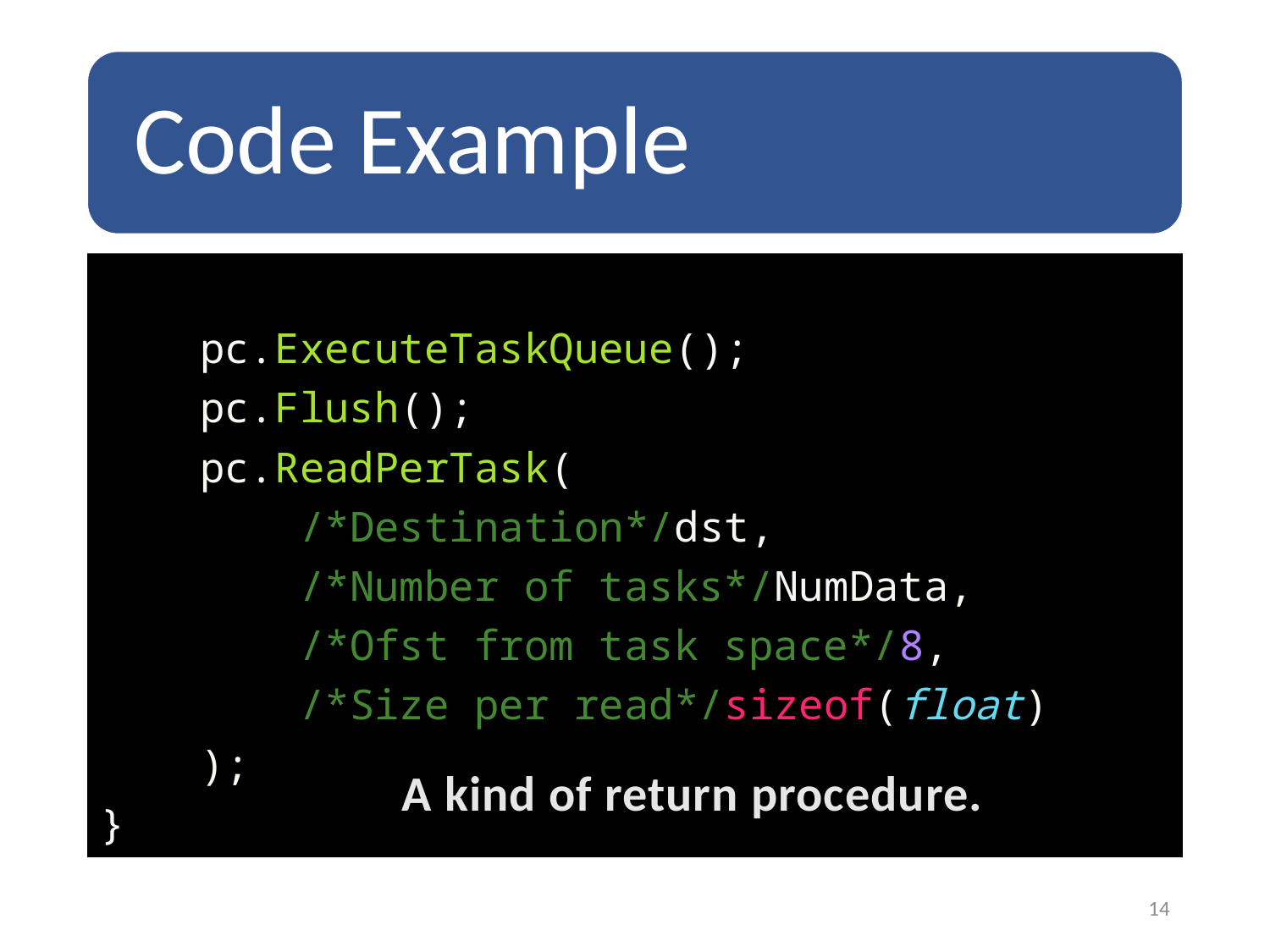

Code Example

    pc.ExecuteTaskQueue();
    pc.Flush();
    pc.ReadPerTask(
        /*Destination*/dst,
        /*Number of tasks*/NumData,
        /*Ofst from task space*/8,
        /*Size per read*/sizeof(float)
    );
}
A kind of return procedure.
14